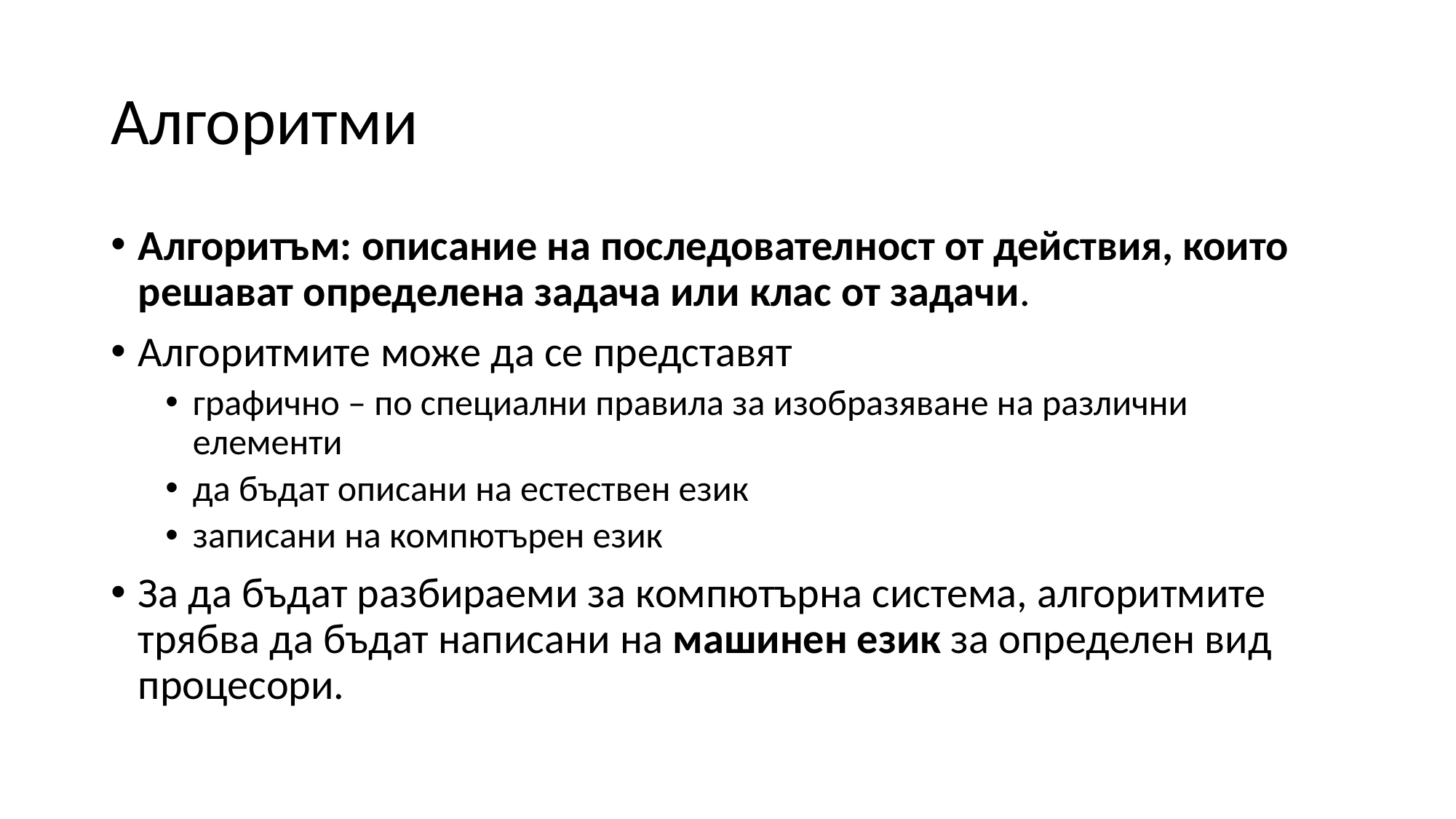

# Алгоритми
Алгоритъм: описание на последователност от действия, които решават определена задача или клас от задачи.
Алгоритмите може да се представят
графично – по специални правила за изобразяване на различни елементи
да бъдат описани на естествен език
записани на компютърен език
За да бъдат разбираеми за компютърна система, алгоритмите трябва да бъдат написани на машинен език за определен вид процесори.